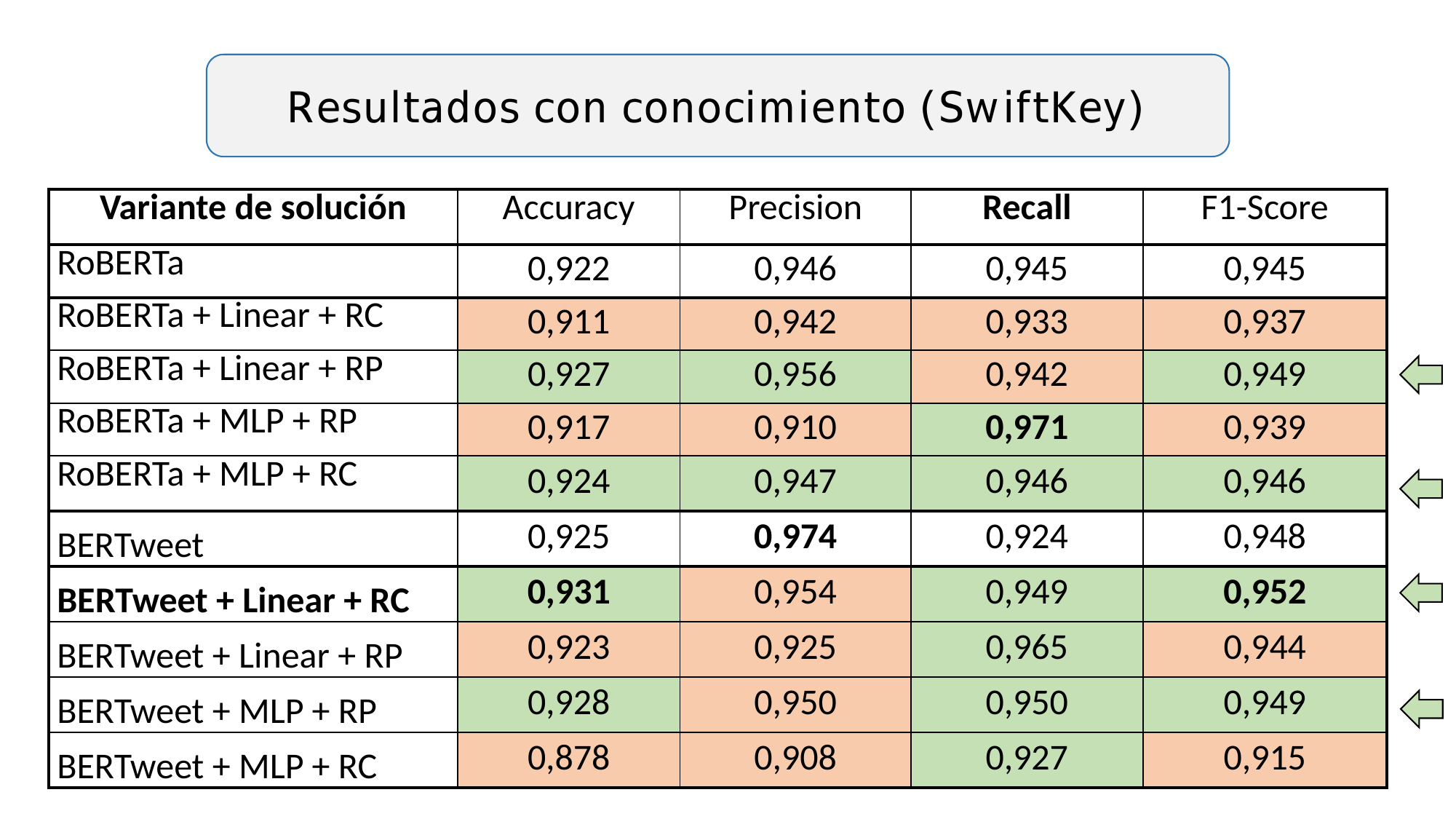

Resultados con conocimiento (SwiftKey)
| Variante de solución | Accuracy | Precision | Recall | F1-Score |
| --- | --- | --- | --- | --- |
| RoBERTa | 0,922 | 0,946 | 0,945 | 0,945 |
| RoBERTa + Linear + RC | 0,911 | 0,942 | 0,933 | 0,937 |
| RoBERTa + Linear + RP | 0,927 | 0,956 | 0,942 | 0,949 |
| RoBERTa + MLP + RP | 0,917 | 0,910 | 0,971 | 0,939 |
| RoBERTa + MLP + RC | 0,924 | 0,947 | 0,946 | 0,946 |
| BERTweet | 0,925 | 0,974 | 0,924 | 0,948 |
| BERTweet + Linear + RC | 0,931 | 0,954 | 0,949 | 0,952 |
| BERTweet + Linear + RP | 0,923 | 0,925 | 0,965 | 0,944 |
| BERTweet + MLP + RP | 0,928 | 0,950 | 0,950 | 0,949 |
| BERTweet + MLP + RC | 0,878 | 0,908 | 0,927 | 0,915 |